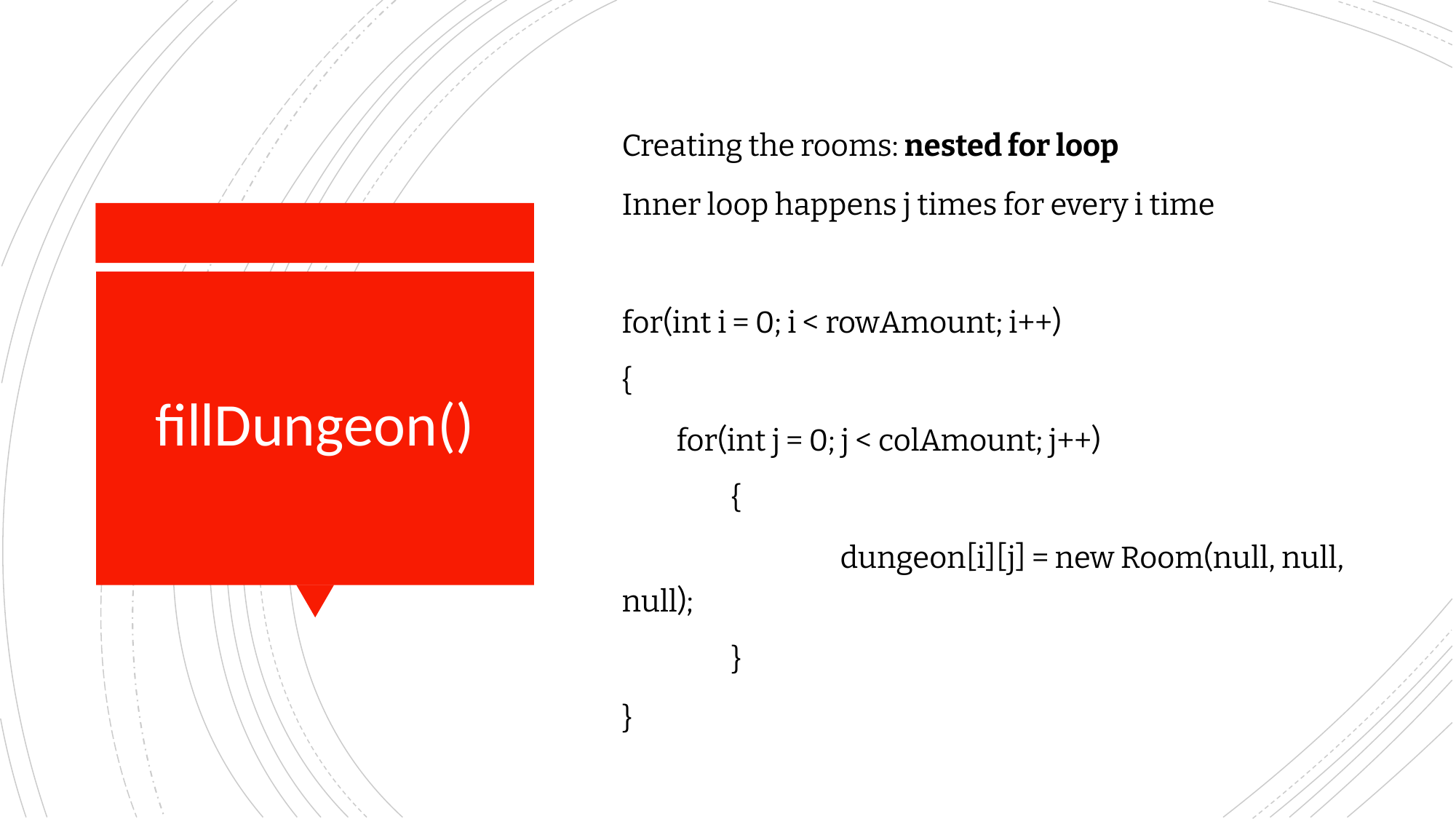

Creating the rooms: nested for loop
Inner loop happens j times for every i time

for(int i = 0; i < rowAmount; i++)
{
for(int j = 0; j < colAmount; j++)
	{
		dungeon[i][j] = new Room(null, null, null);
	}
}
# fillDungeon()